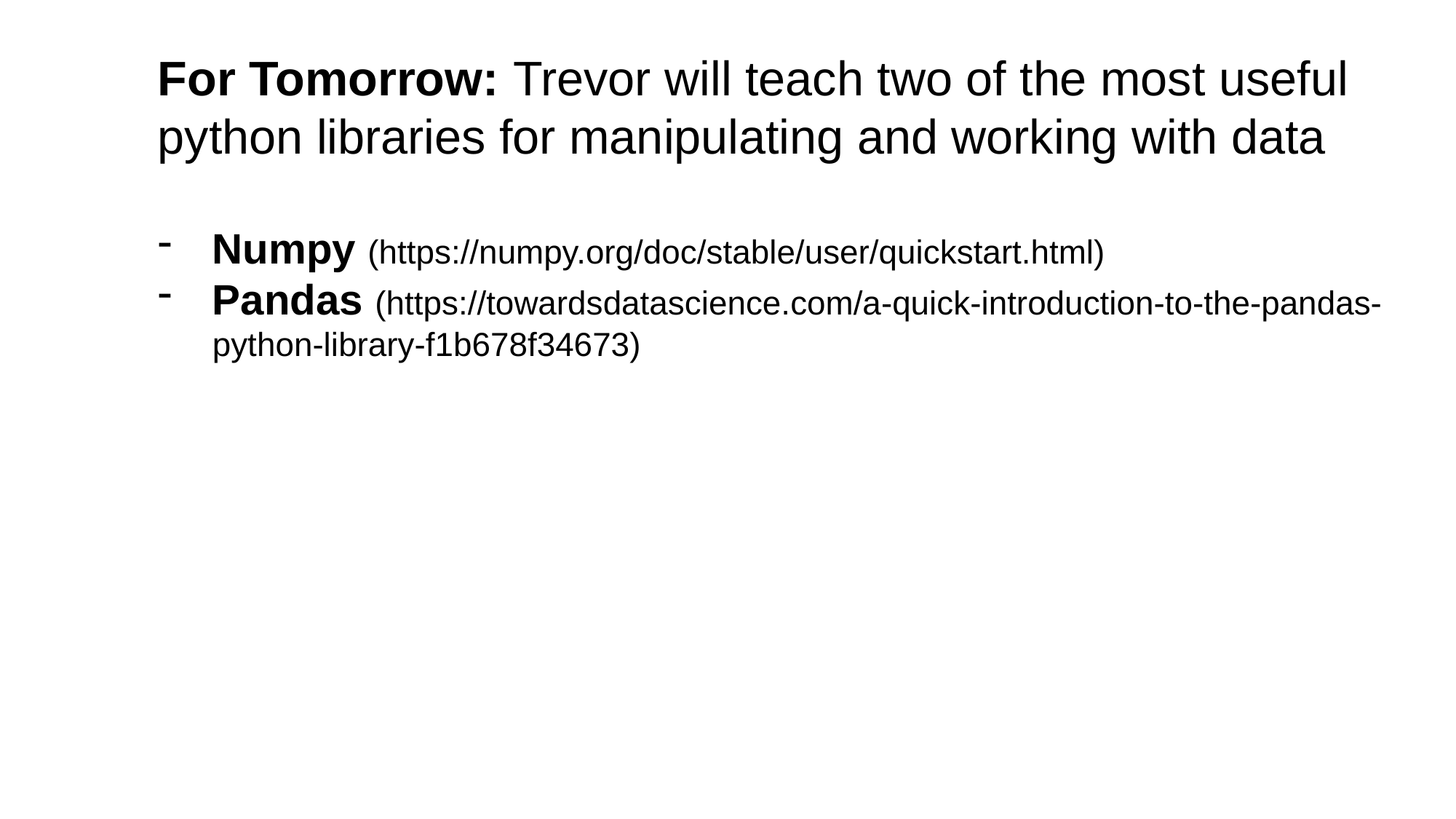

For Tomorrow: Trevor will teach two of the most useful python libraries for manipulating and working with data

Numpy (https://numpy.org/doc/stable/user/quickstart.html)
Pandas (https://towardsdatascience.com/a-quick-introduction-to-the-pandas-python-library-f1b678f34673)